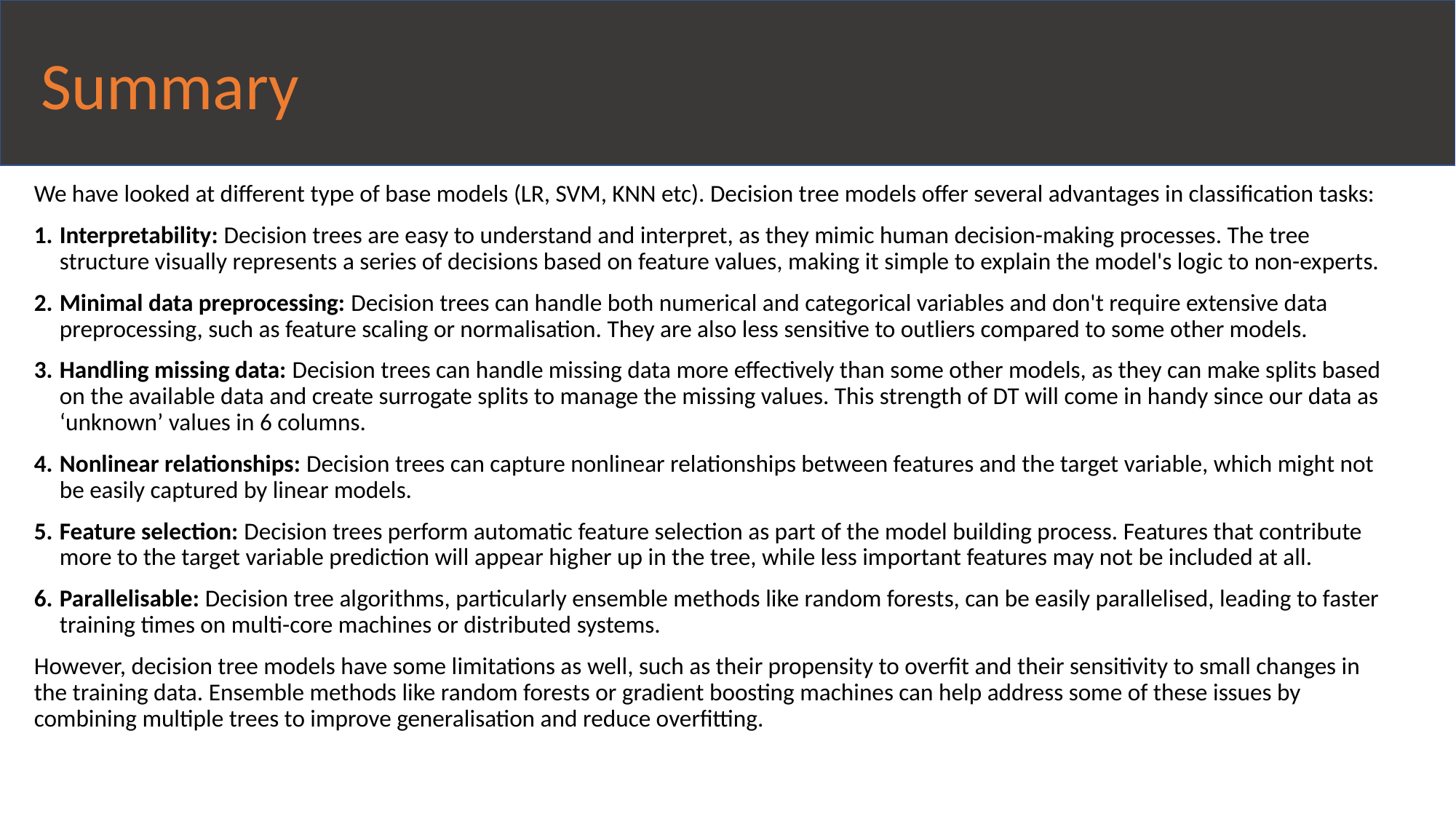

Summary
We have looked at different type of base models (LR, SVM, KNN etc). Decision tree models offer several advantages in classification tasks:
Interpretability: Decision trees are easy to understand and interpret, as they mimic human decision-making processes. The tree structure visually represents a series of decisions based on feature values, making it simple to explain the model's logic to non-experts.
Minimal data preprocessing: Decision trees can handle both numerical and categorical variables and don't require extensive data preprocessing, such as feature scaling or normalisation. They are also less sensitive to outliers compared to some other models.
Handling missing data: Decision trees can handle missing data more effectively than some other models, as they can make splits based on the available data and create surrogate splits to manage the missing values. This strength of DT will come in handy since our data as ‘unknown’ values in 6 columns.
Nonlinear relationships: Decision trees can capture nonlinear relationships between features and the target variable, which might not be easily captured by linear models.
Feature selection: Decision trees perform automatic feature selection as part of the model building process. Features that contribute more to the target variable prediction will appear higher up in the tree, while less important features may not be included at all.
Parallelisable: Decision tree algorithms, particularly ensemble methods like random forests, can be easily parallelised, leading to faster training times on multi-core machines or distributed systems.
However, decision tree models have some limitations as well, such as their propensity to overfit and their sensitivity to small changes in the training data. Ensemble methods like random forests or gradient boosting machines can help address some of these issues by combining multiple trees to improve generalisation and reduce overfitting.